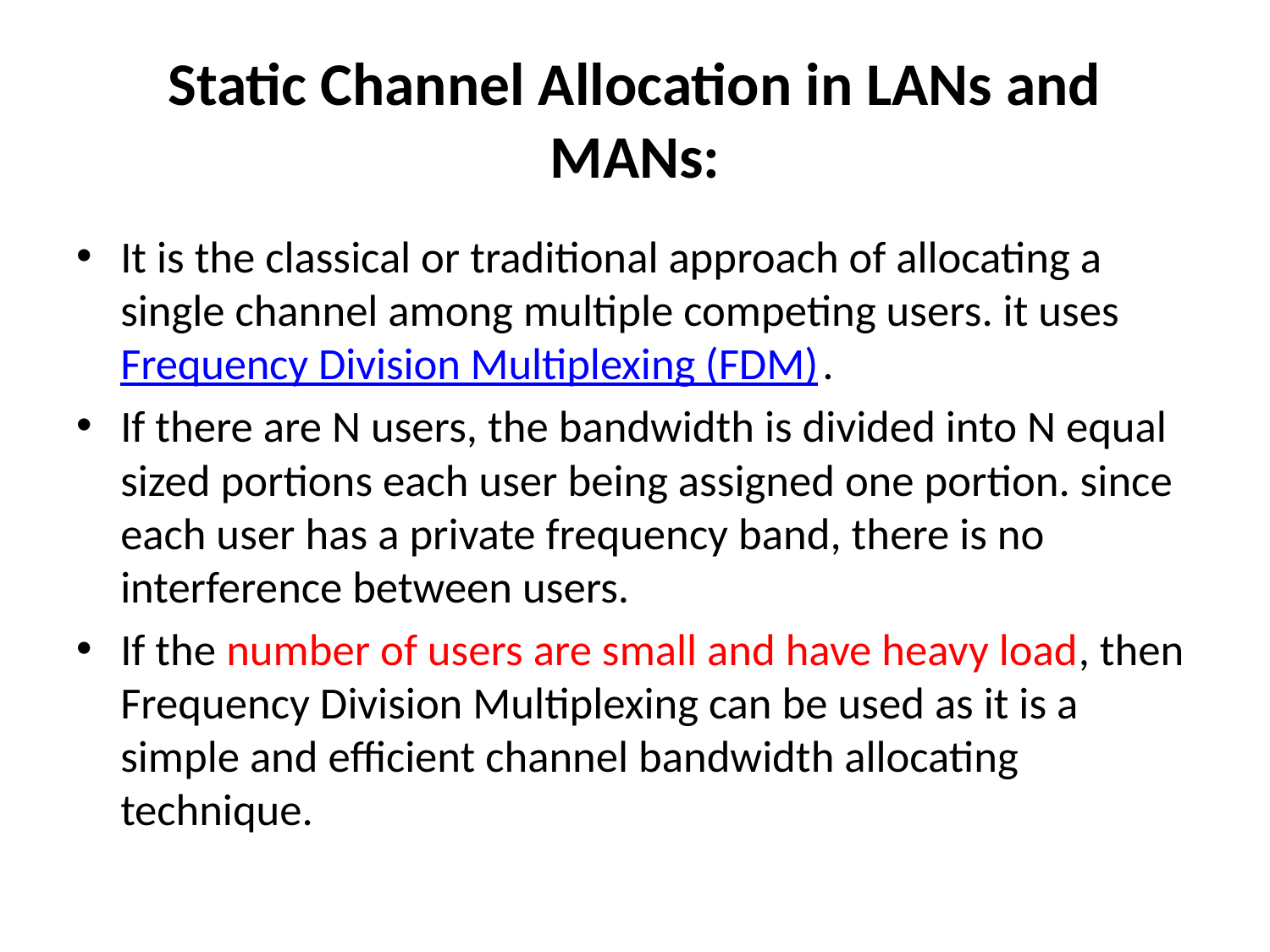

# Static Channel Allocation in LANs and MANs:
It is the classical or traditional approach of allocating a single channel among multiple competing users. it uses  Frequency Division Multiplexing (FDM).
If there are N users, the bandwidth is divided into N equal sized portions each user being assigned one portion. since each user has a private frequency band, there is no interference between users.
If the number of users are small and have heavy load, then Frequency Division Multiplexing can be used as it is a simple and efficient channel bandwidth allocating technique.